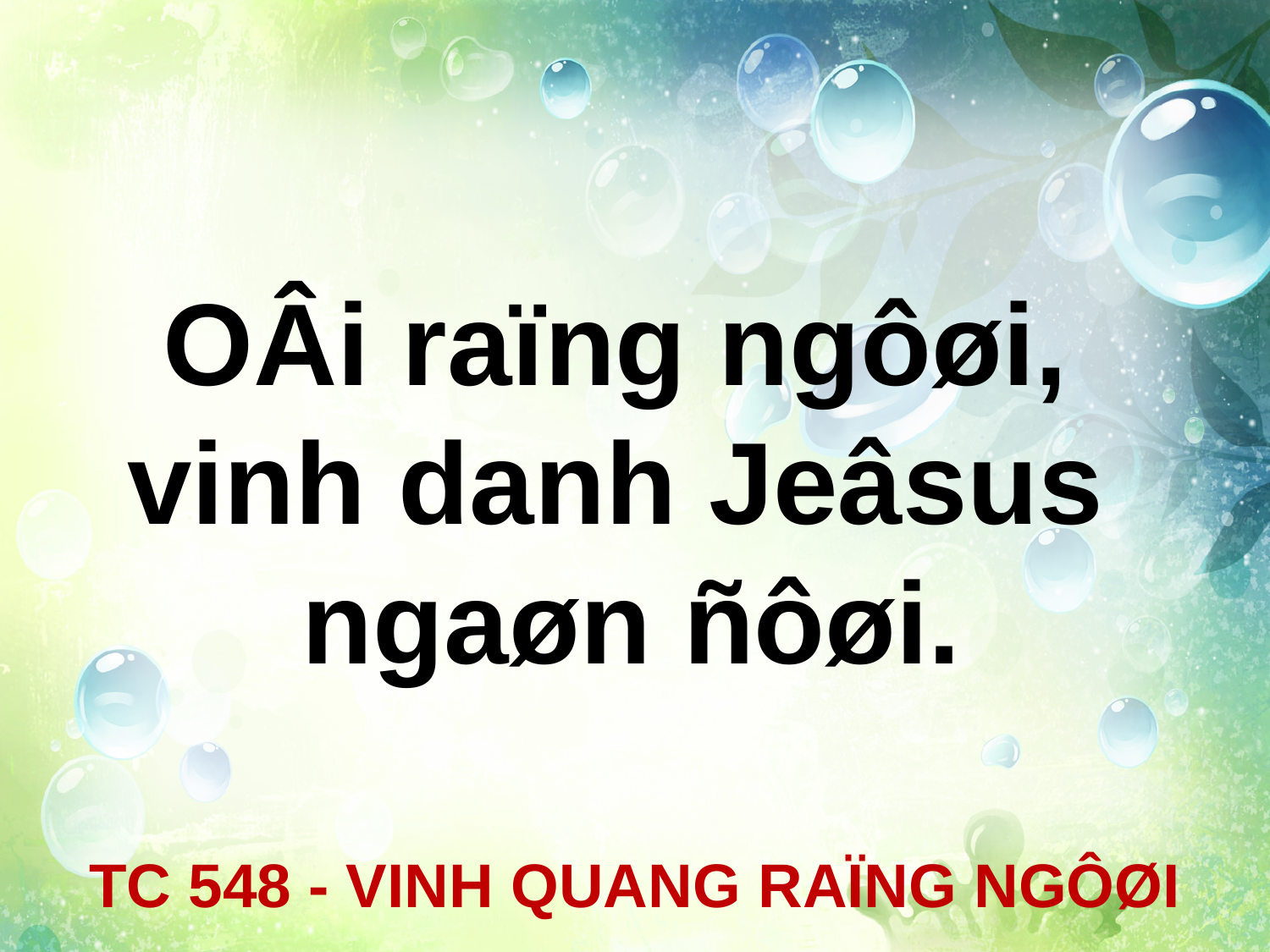

OÂi raïng ngôøi,
vinh danh Jeâsus
ngaøn ñôøi.
TC 548 - VINH QUANG RAÏNG NGÔØI